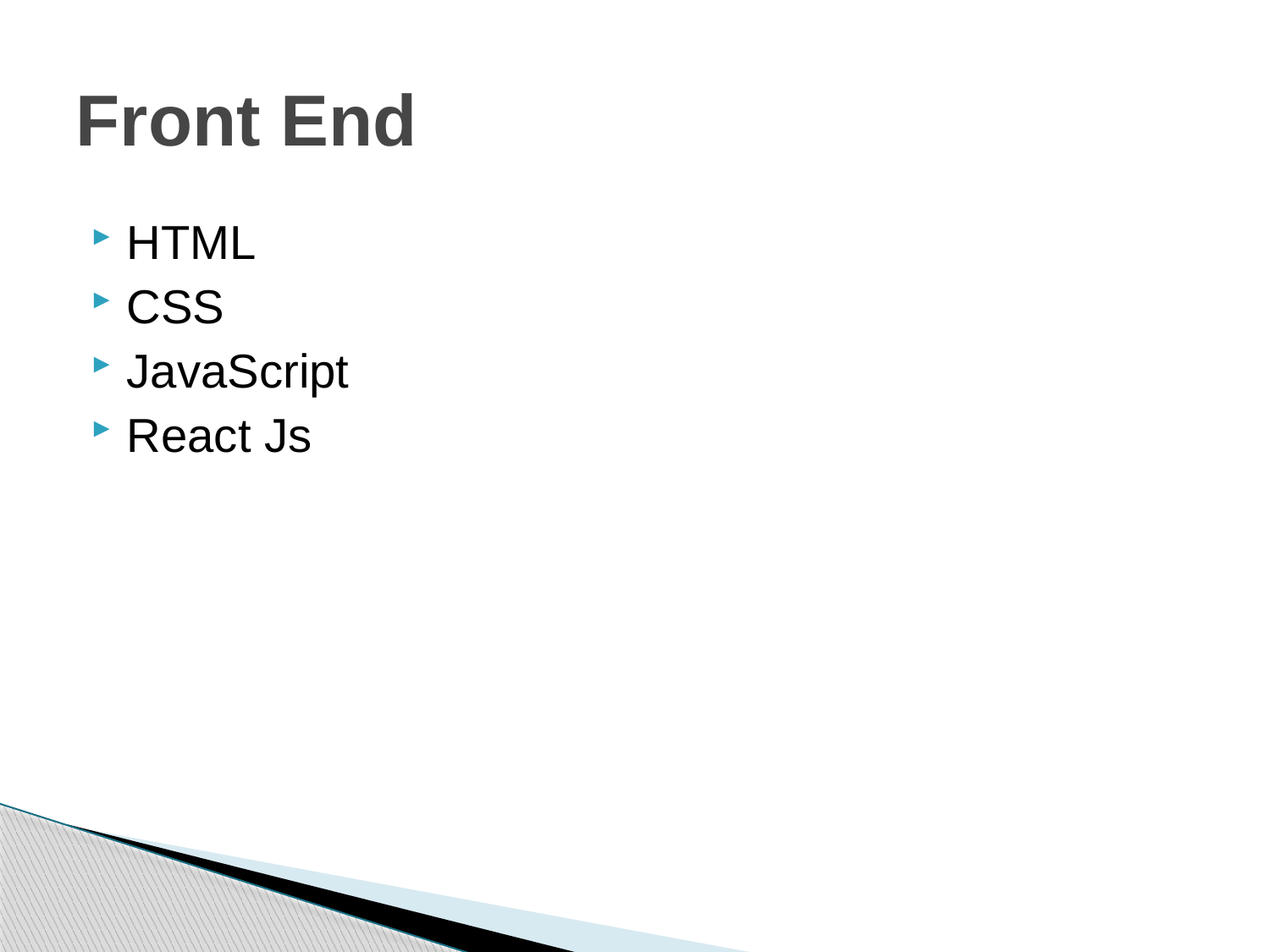

# Front End
HTML
CSS
JavaScript
React Js